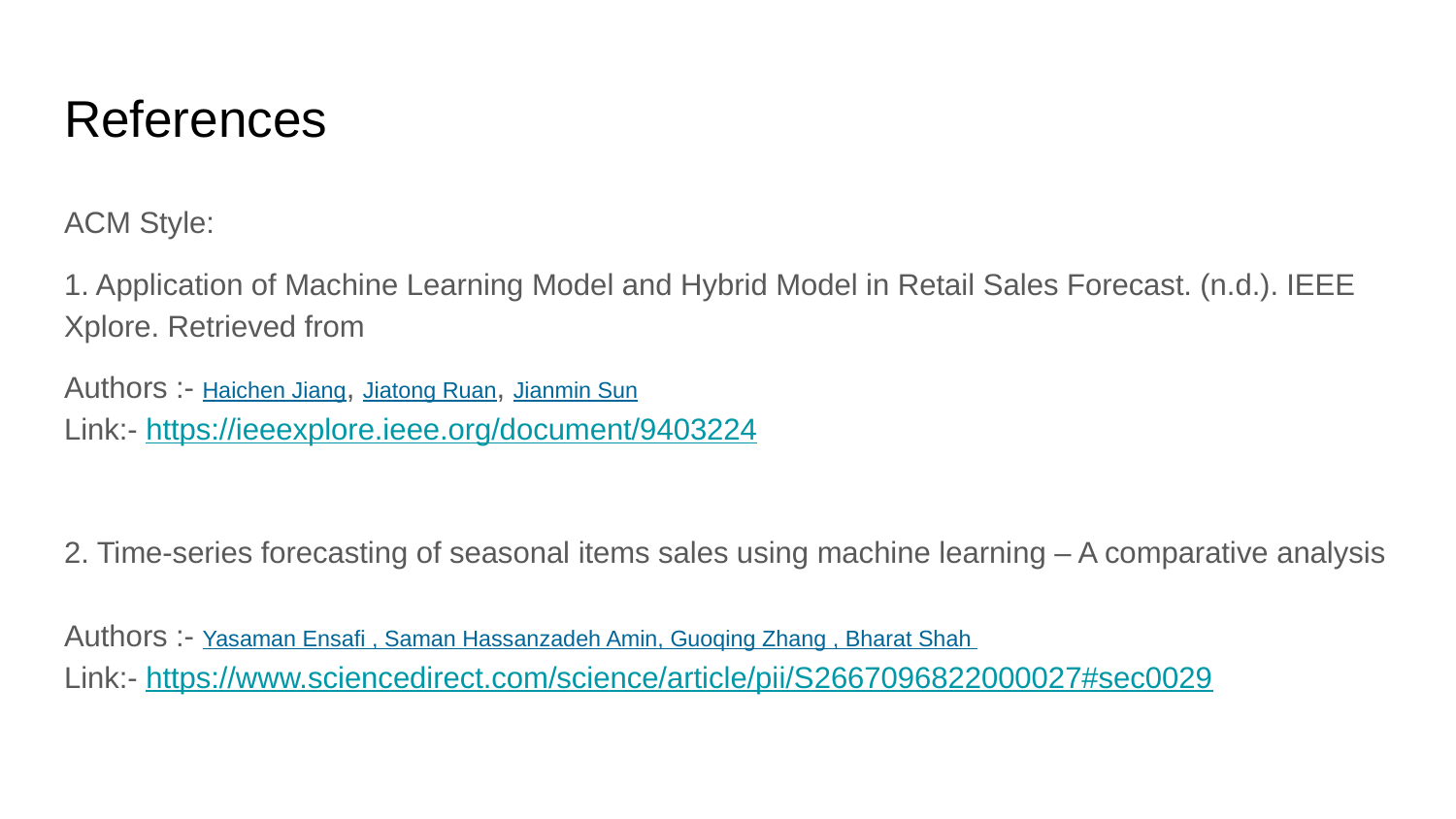

# References
ACM Style:
1. Application of Machine Learning Model and Hybrid Model in Retail Sales Forecast. (n.d.). IEEE Xplore. Retrieved from
Authors :- Haichen Jiang, Jiatong Ruan, Jianmin Sun
Link:- https://ieeexplore.ieee.org/document/9403224

2. Time-series forecasting of seasonal items sales using machine learning – A comparative analysis
Authors :- Yasaman Ensafi , Saman Hassanzadeh Amin, Guoqing Zhang , Bharat Shah
Link:- https://www.sciencedirect.com/science/article/pii/S2667096822000027#sec0029